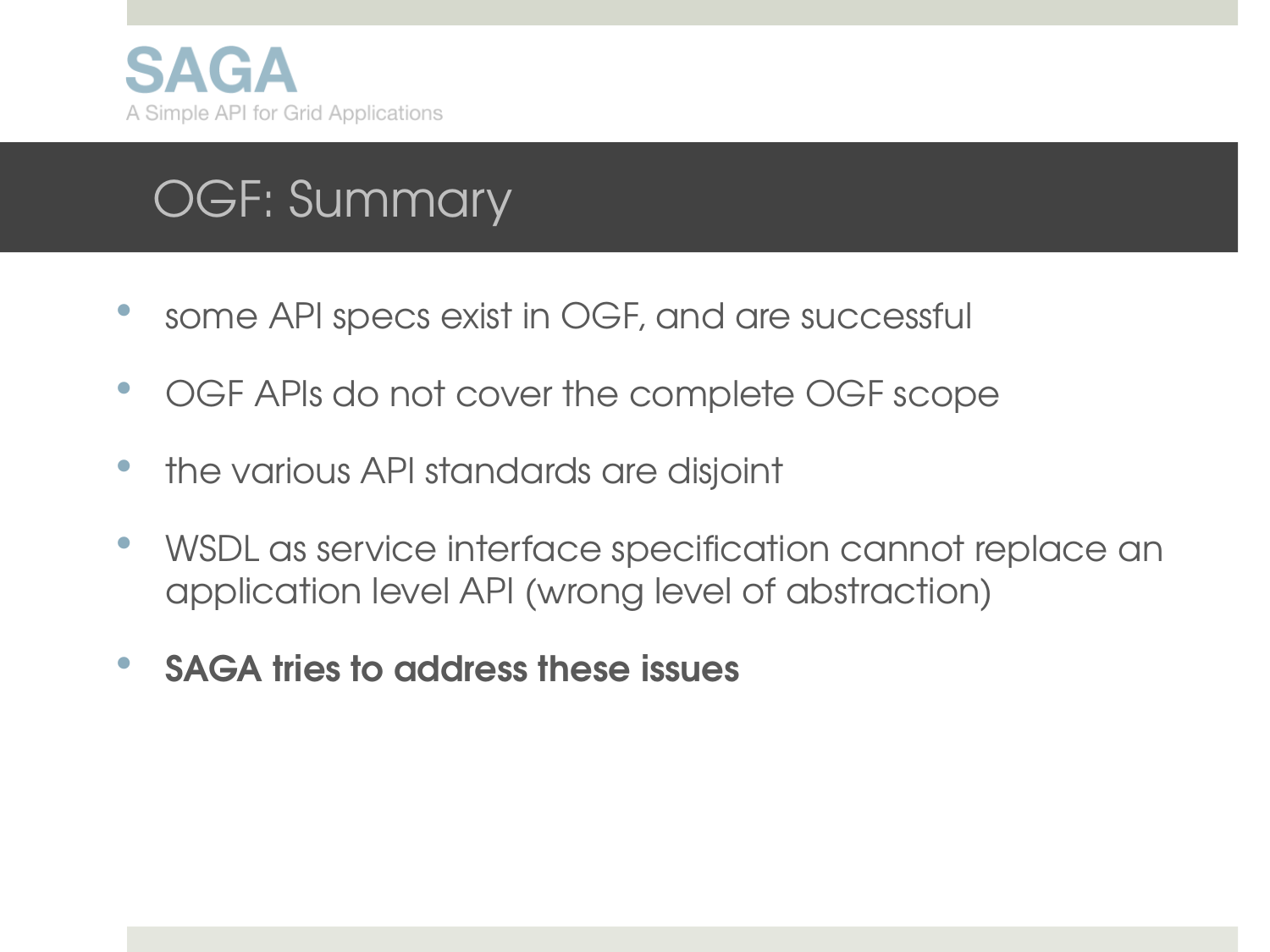

# OGF: Summary
some API specs exist in OGF, and are successful
OGF APIs do not cover the complete OGF scope
the various API standards are disjoint
WSDL as service interface specification cannot replace an application level API (wrong level of abstraction)
SAGA tries to address these issues